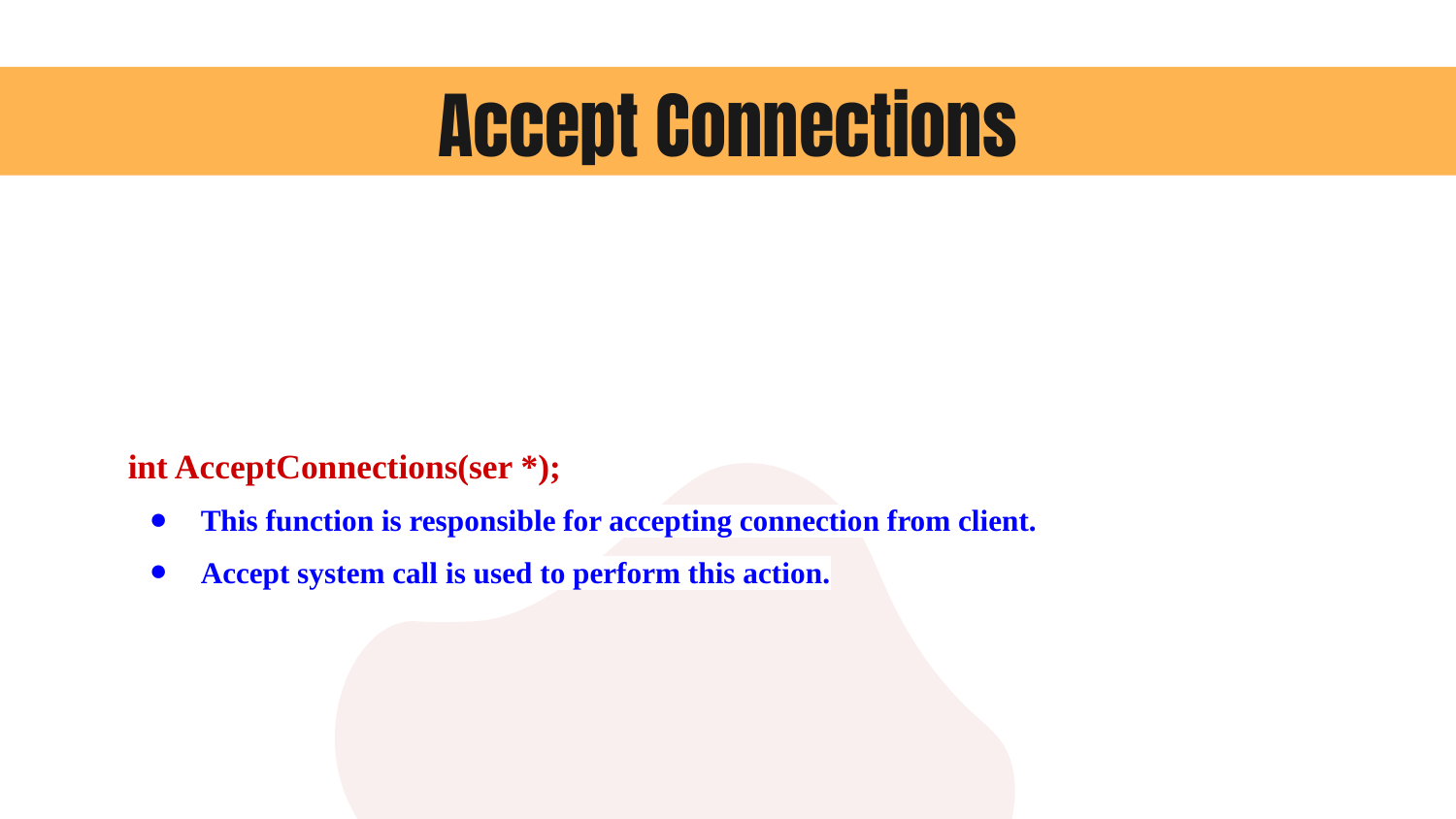

# Accept Connections
int AcceptConnections(ser *);
This function is responsible for accepting connection from client.
Accept system call is used to perform this action.